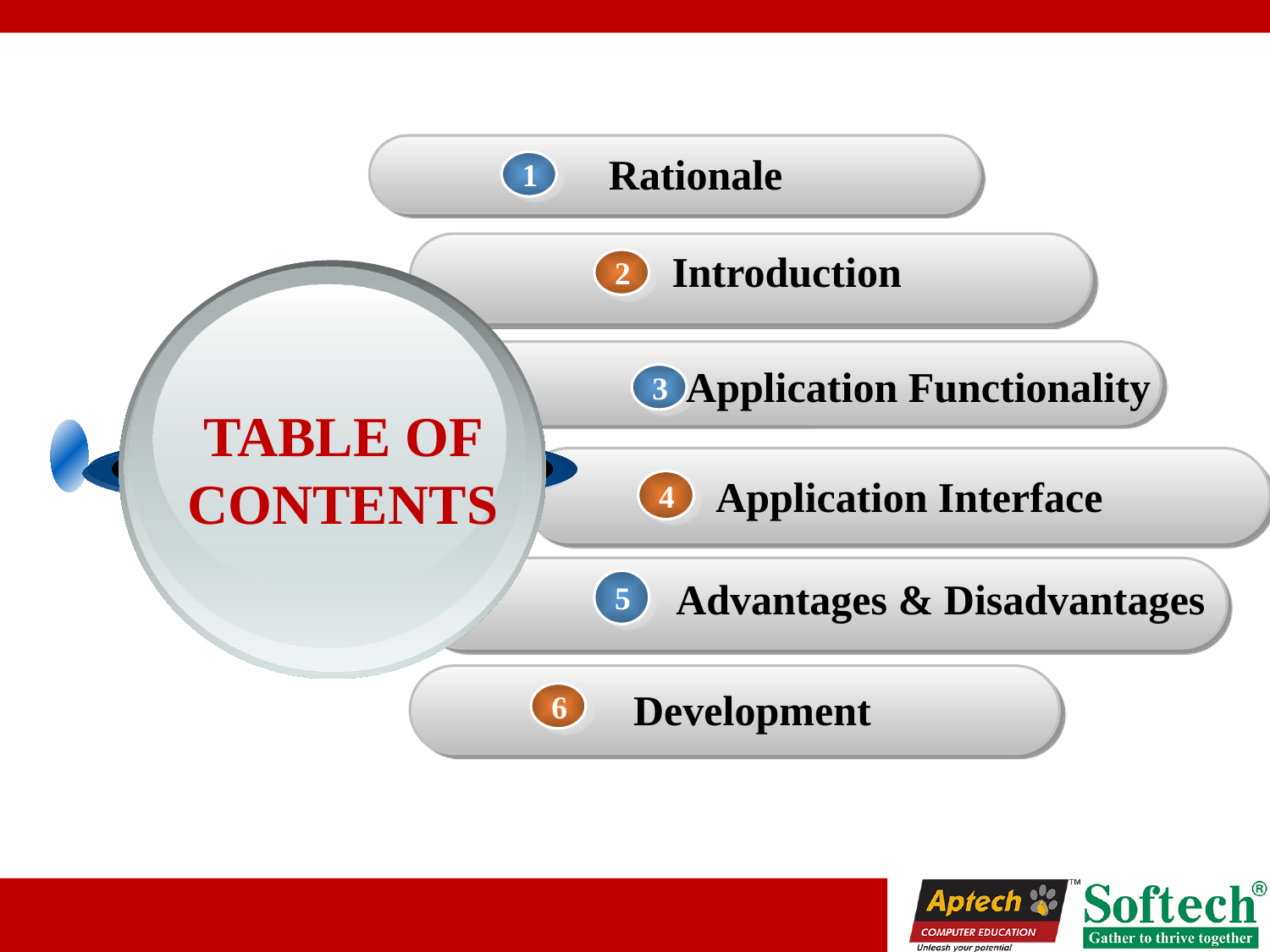

Rationale
1

Introduction
2

Application Functionality
3
TABLE OF CONTENTS

	     Application Interface

4
Advantages & Disadvantages

5

Development
6